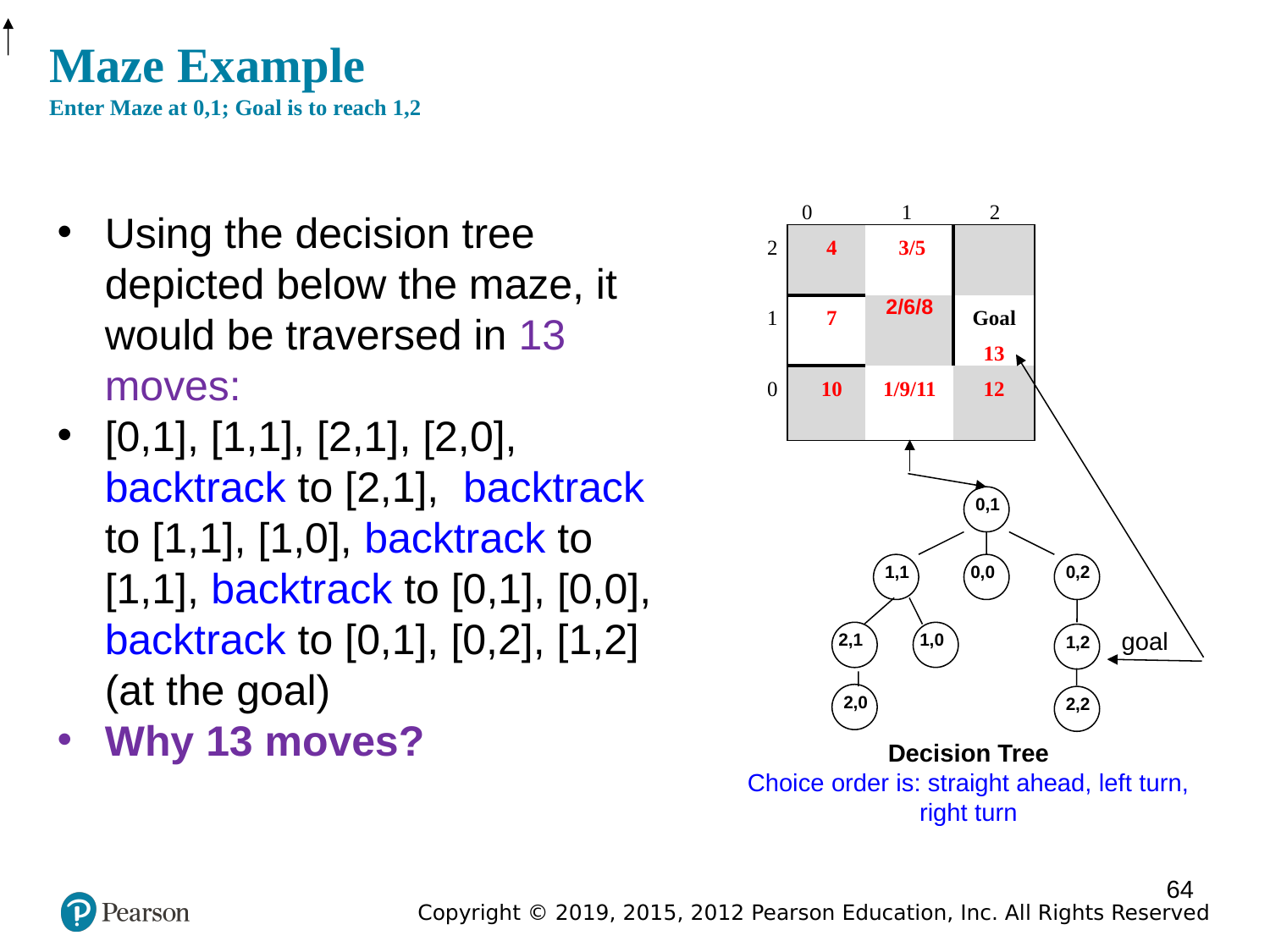

# Maze Example Enter Maze at 0,1; Goal is to reach 1,2
|  | 0 | 1 | 2 |
| --- | --- | --- | --- |
| 2 | 4 | 3/5 |  |
| 1 | 7 | 2/6/8 | Goal 13 |
| 0 | 10 | 1/9/11 | 12 |
Using the decision tree depicted below the maze, it  would be traversed in 13 moves:
[0,1], [1,1], [2,1], [2,0], backtrack to [2,1],  backtrack to [1,1], [1,0], backtrack to [1,1], backtrack to [0,1], [0,0], backtrack to [0,1], [0,2], [1,2] (at the goal)
Why 13 moves?

 0,1

 1,1
0,0
 0,2

2,1
1,0
 1,2

 2,0
 2,2
goal

Decision Tree
Choice order is: straight ahead, left turn, right turn
64
64